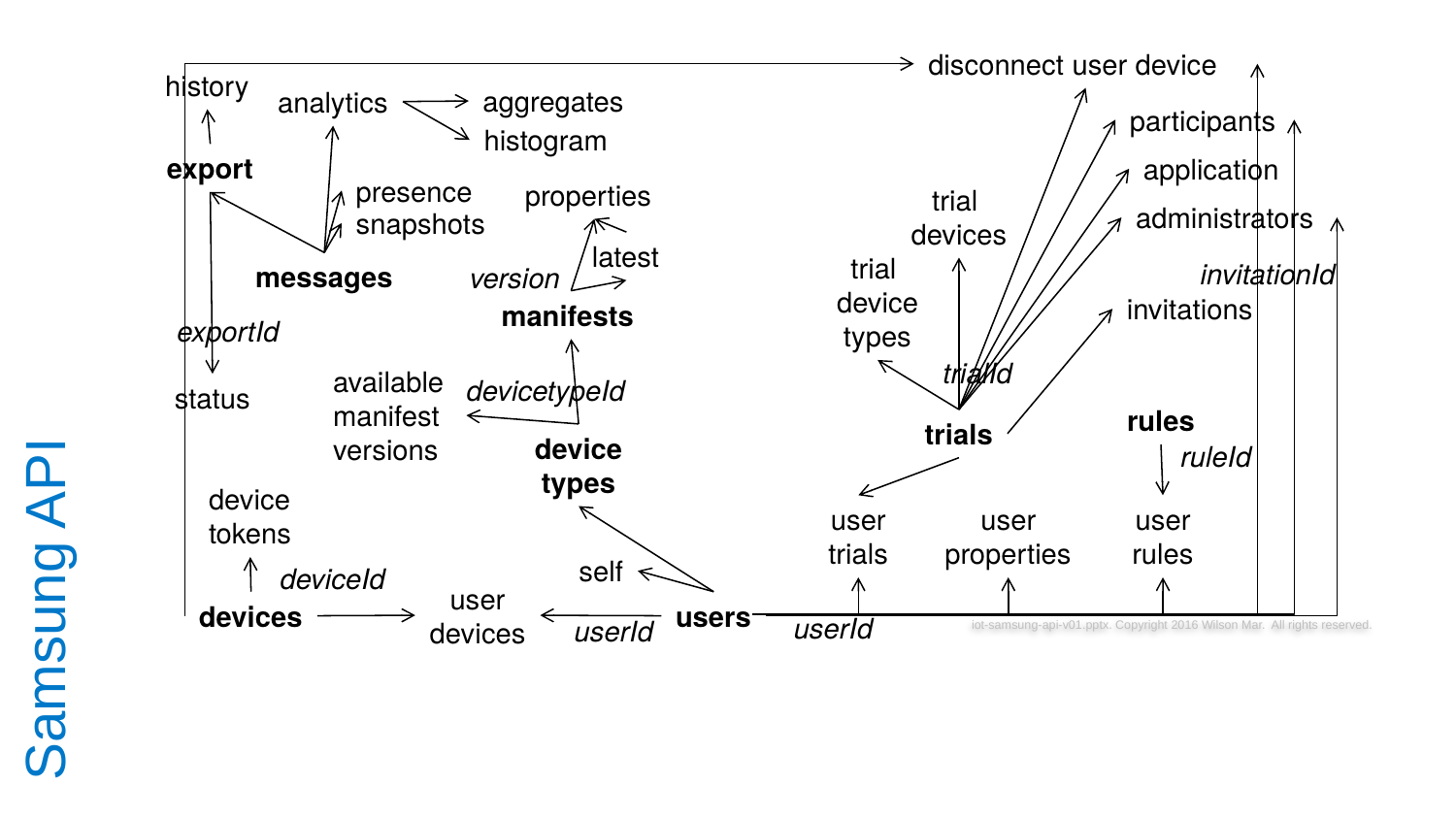

disconnect user device
history
aggregates
analytics
participants
histogram
export
application
presence
properties
trial
devices
administrators
snapshots
latest
trial
device
types
invitationId
messages
version
invitations
manifests
exportId
trialId
available manifest versions
devicetypeId
# Samsung API
status
rules
trials
device
types
ruleId
device
tokens
user
trials
user
properties
user
rules
self
deviceId
user
devices
devices
users
userId
userId
iot-samsung-api-v01.pptx. Copyright 2016 Wilson Mar.  All rights reserved.